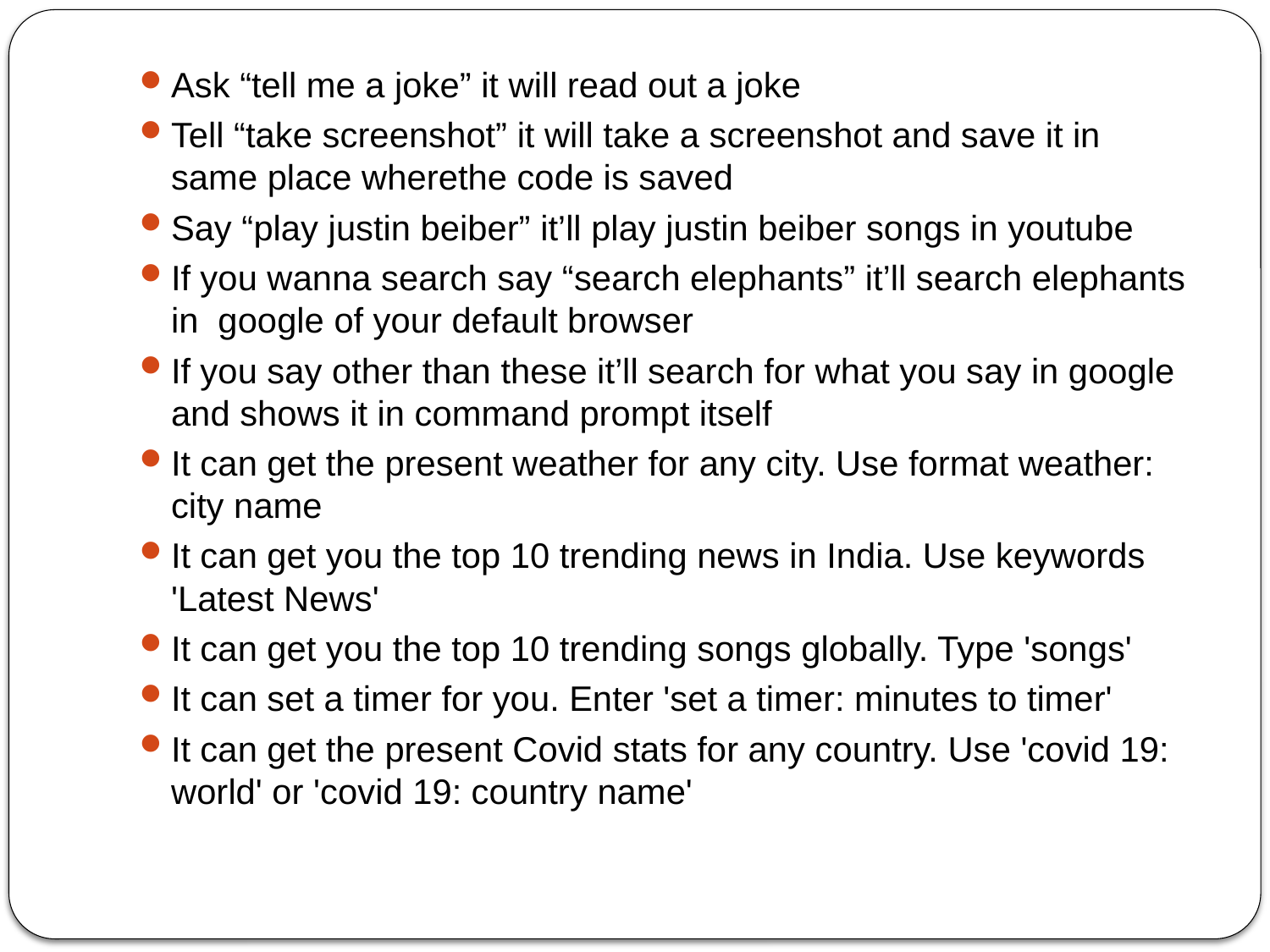

Ask “tell me a joke” it will read out a joke
Tell “take screenshot” it will take a screenshot and save it in same place wherethe code is saved
Say “play justin beiber” it’ll play justin beiber songs in youtube
If you wanna search say “search elephants” it’ll search elephants in  google of your default browser
If you say other than these it’ll search for what you say in google and shows it in command prompt itself
It can get the present weather for any city. Use format weather: city name
It can get you the top 10 trending news in India. Use keywords 'Latest News'
It can get you the top 10 trending songs globally. Type 'songs'
It can set a timer for you. Enter 'set a timer: minutes to timer'
It can get the present Covid stats for any country. Use 'covid 19: world' or 'covid 19: country name'